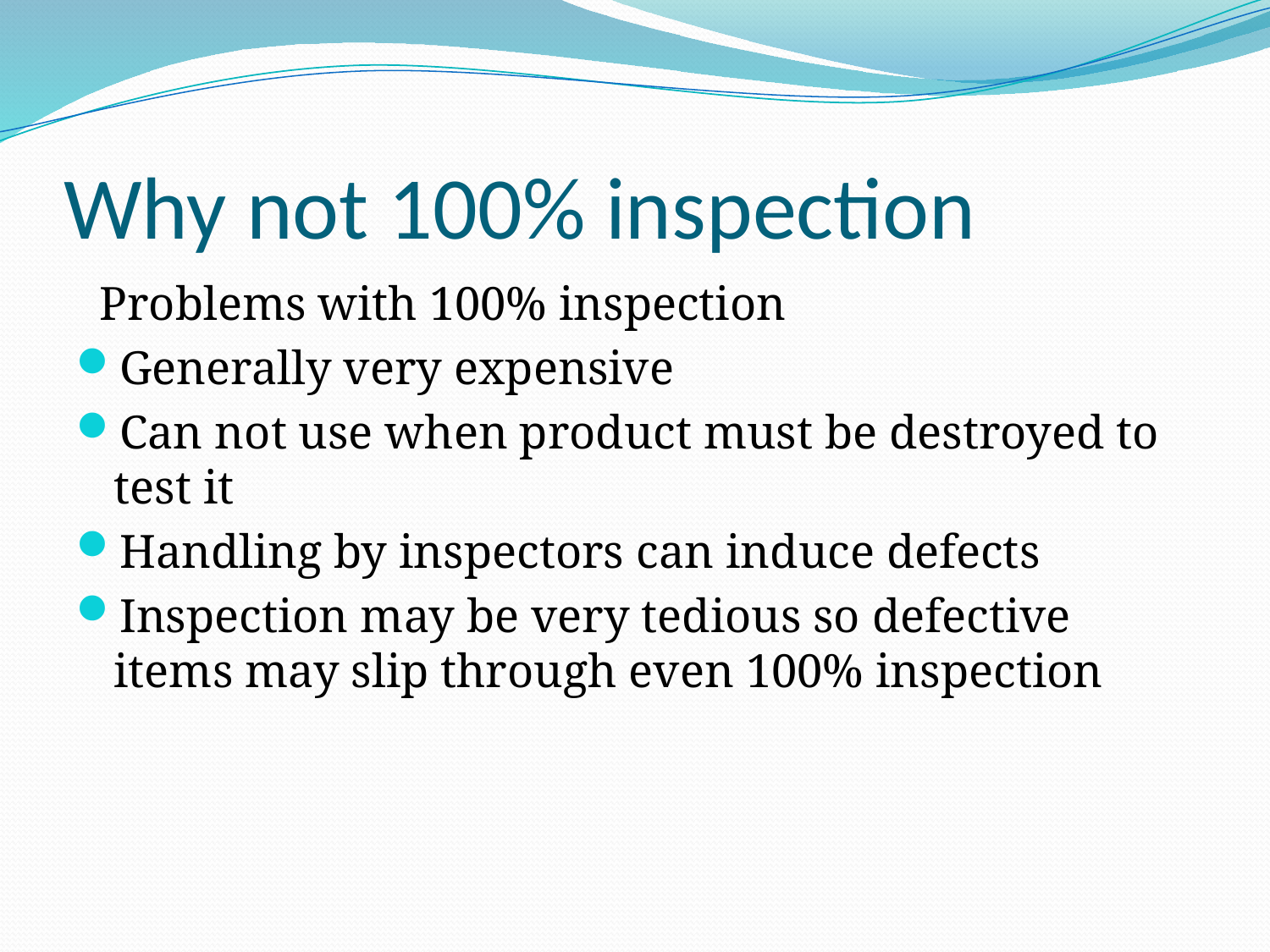

# Why not 100% inspection
  Problems with 100% inspection
Generally very expensive
Can not use when product must be destroyed to test it
Handling by inspectors can induce defects
Inspection may be very tedious so defective items may slip through even 100% inspection